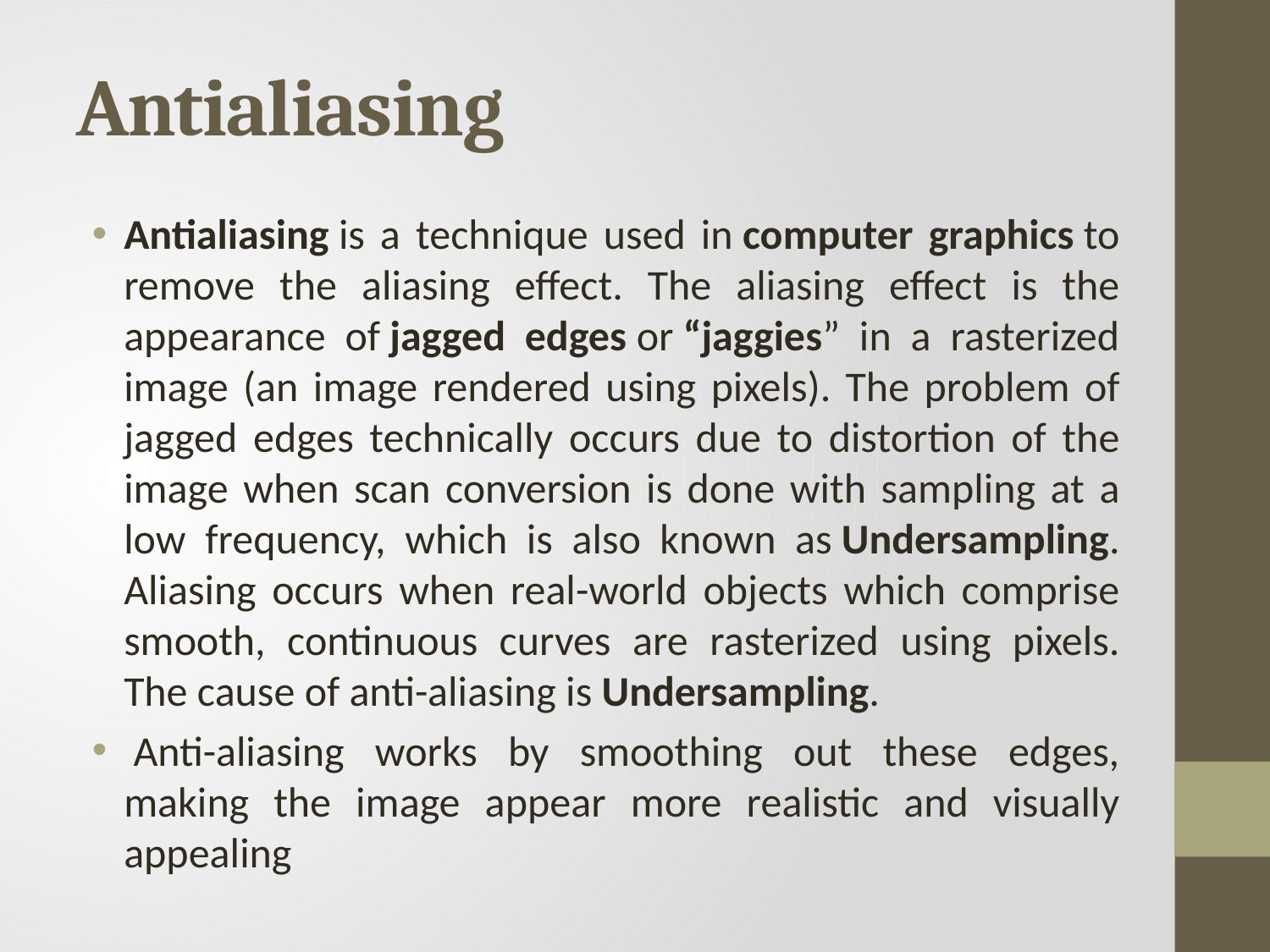

# Antialiasing
Antialiasing is a technique used in computer graphics to remove the aliasing effect. The aliasing effect is the appearance of jagged edges or “jaggies” in a rasterized image (an image rendered using pixels). The problem of jagged edges technically occurs due to distortion of the image when scan conversion is done with sampling at a low frequency, which is also known as Undersampling. Aliasing occurs when real-world objects which comprise smooth, continuous curves are rasterized using pixels. The cause of anti-aliasing is Undersampling.
 Anti-aliasing works by smoothing out these edges, making the image appear more realistic and visually appealing